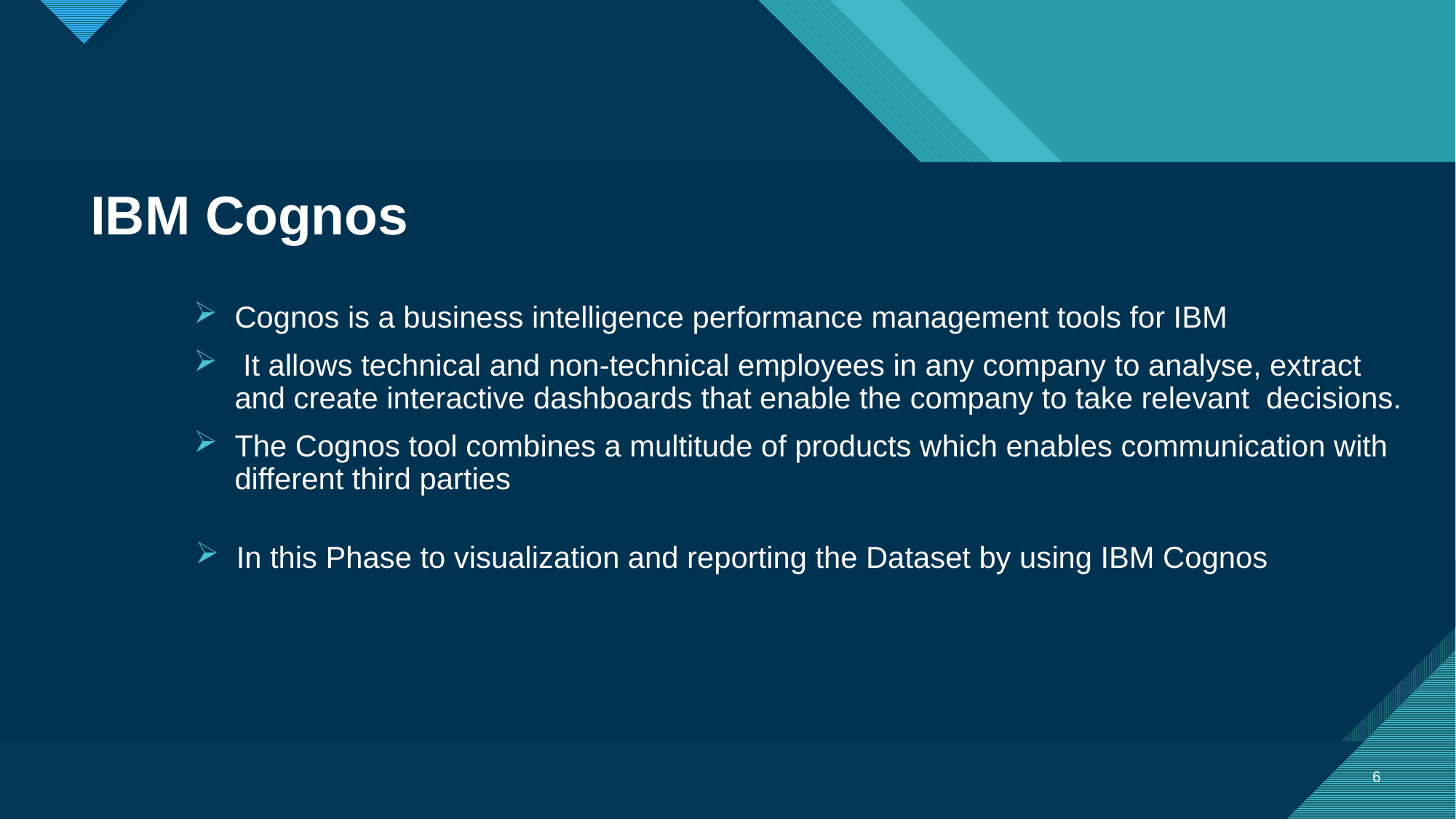

IBM Cognos
Cognos is a business intelligence performance management tools for IBM
 It allows technical and non-technical employees in any company to analyse, extract and create interactive dashboards that enable the company to take relevant  decisions.
The Cognos tool combines a multitude of products which enables communication with different third parties
In this Phase to visualization and reporting the Dataset by using IBM Cognos
6